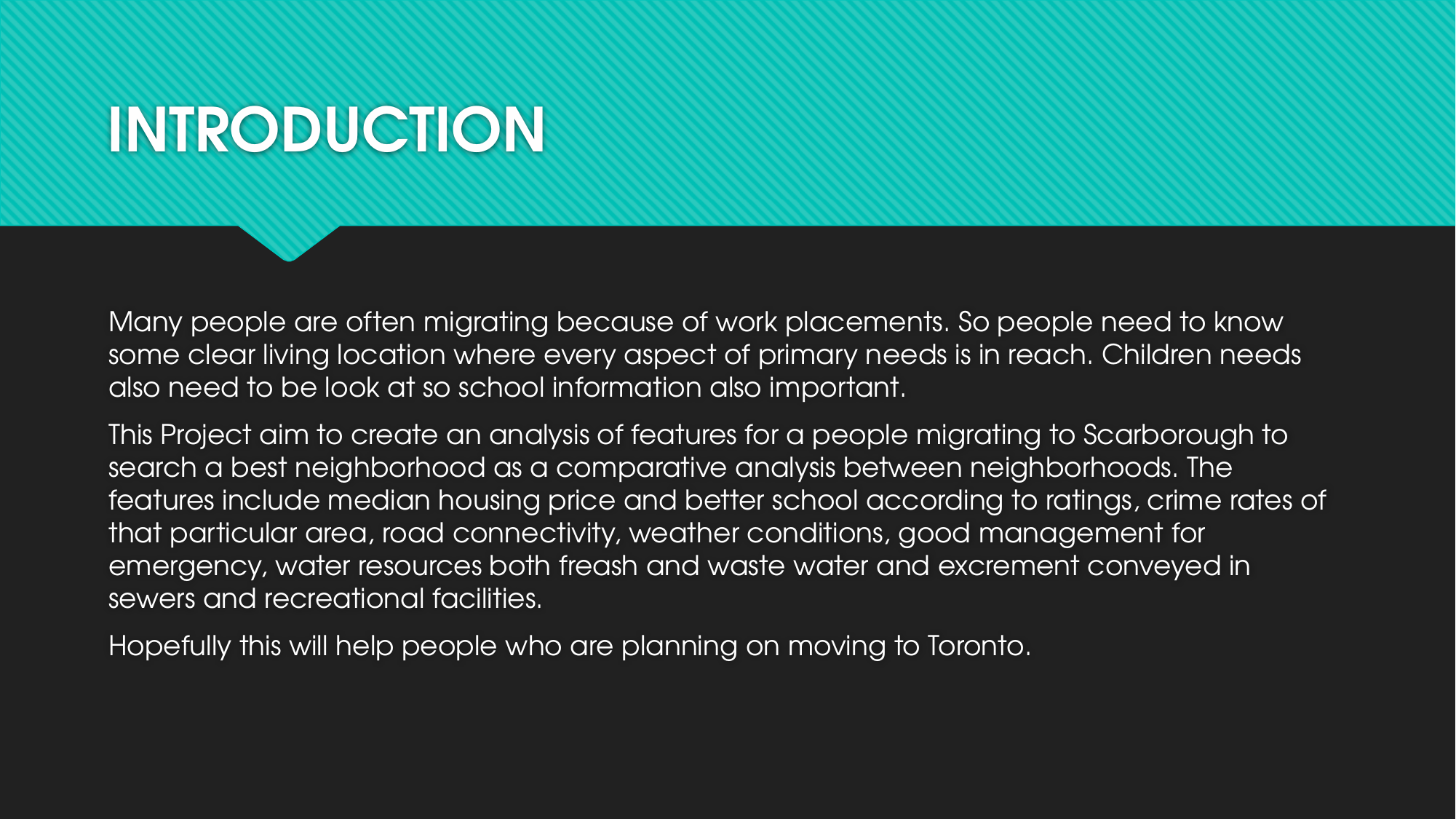

# INTRODUCTION
Many people are often migrating because of work placements. So people need to know some clear living location where every aspect of primary needs is in reach. Children needs also need to be look at so school information also important.
This Project aim to create an analysis of features for a people migrating to Scarborough to search a best neighborhood as a comparative analysis between neighborhoods. The features include median housing price and better school according to ratings, crime rates of that particular area, road connectivity, weather conditions, good management for emergency, water resources both freash and waste water and excrement conveyed in sewers and recreational facilities.
Hopefully this will help people who are planning on moving to Toronto.